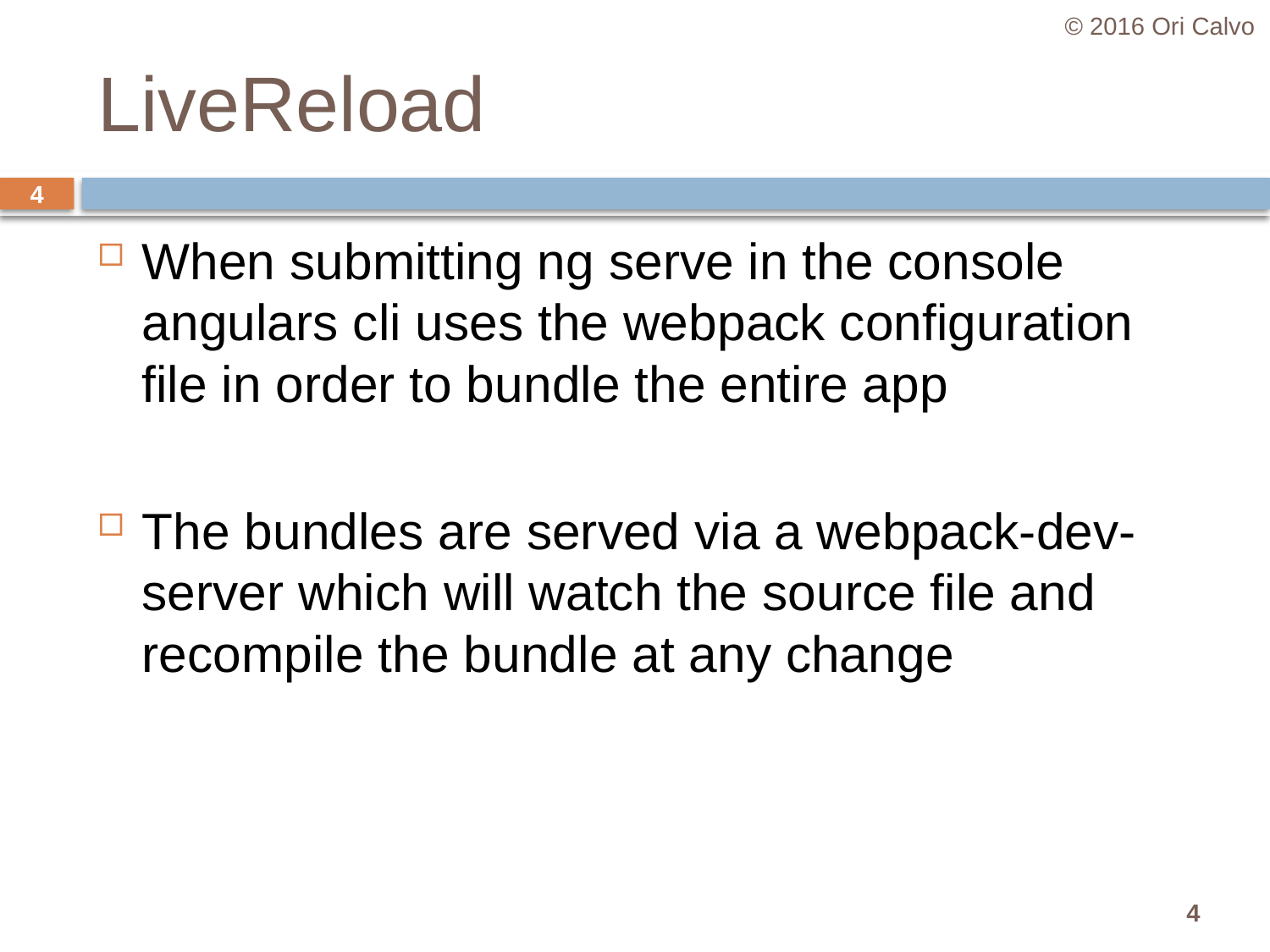

© 2016 Ori Calvo
# LiveReload
4
When submitting ng serve in the console angulars cli uses the webpack configuration file in order to bundle the entire app

The bundles are served via a webpack-dev-server which will watch the source file and recompile the bundle at any change